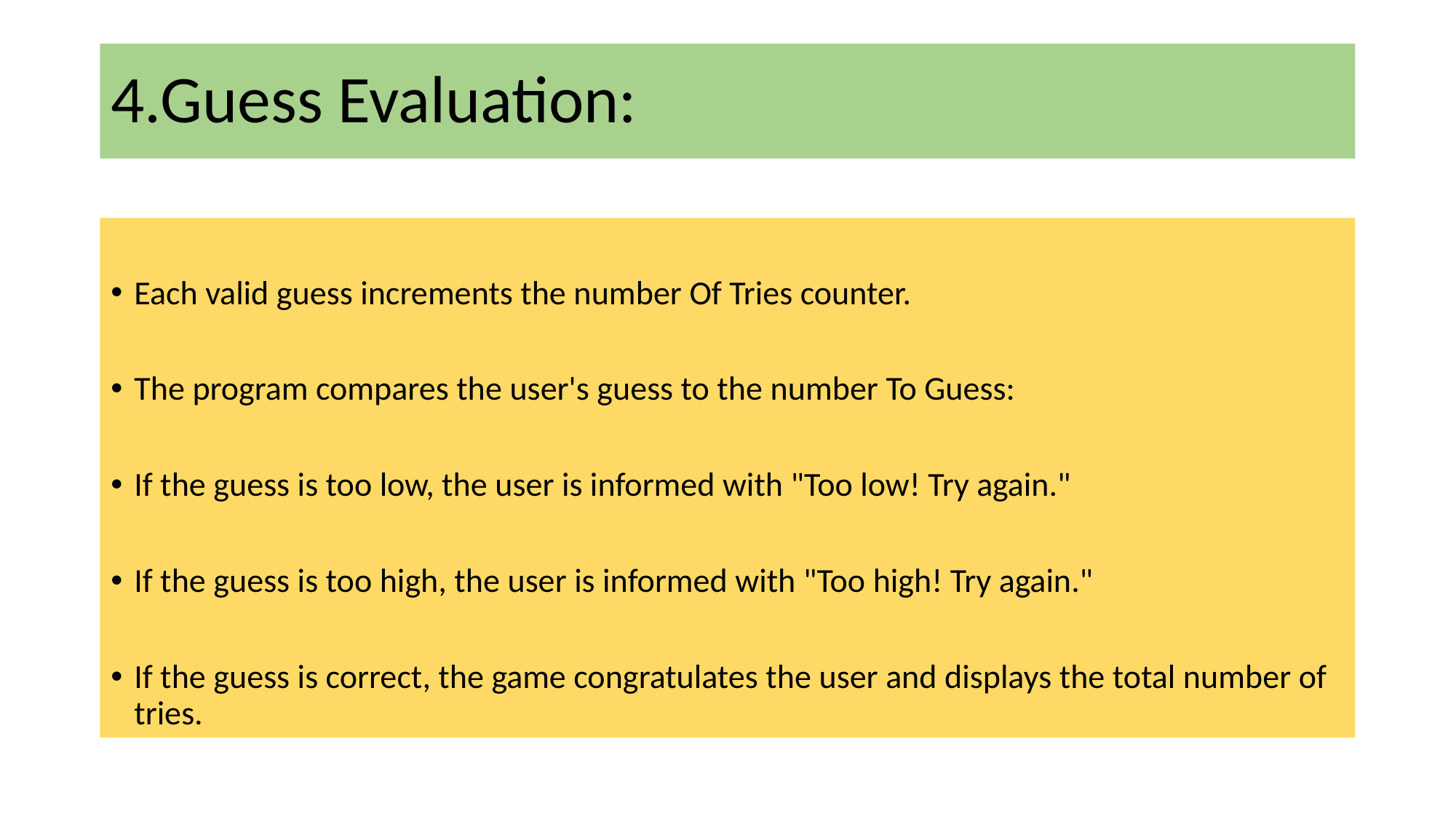

# 4.Guess Evaluation:

Each valid guess increments the number Of Tries counter.

The program compares the user's guess to the number To Guess:

If the guess is too low, the user is informed with "Too low! Try again."

If the guess is too high, the user is informed with "Too high! Try again."

If the guess is correct, the game congratulates the user and displays the total number of tries.